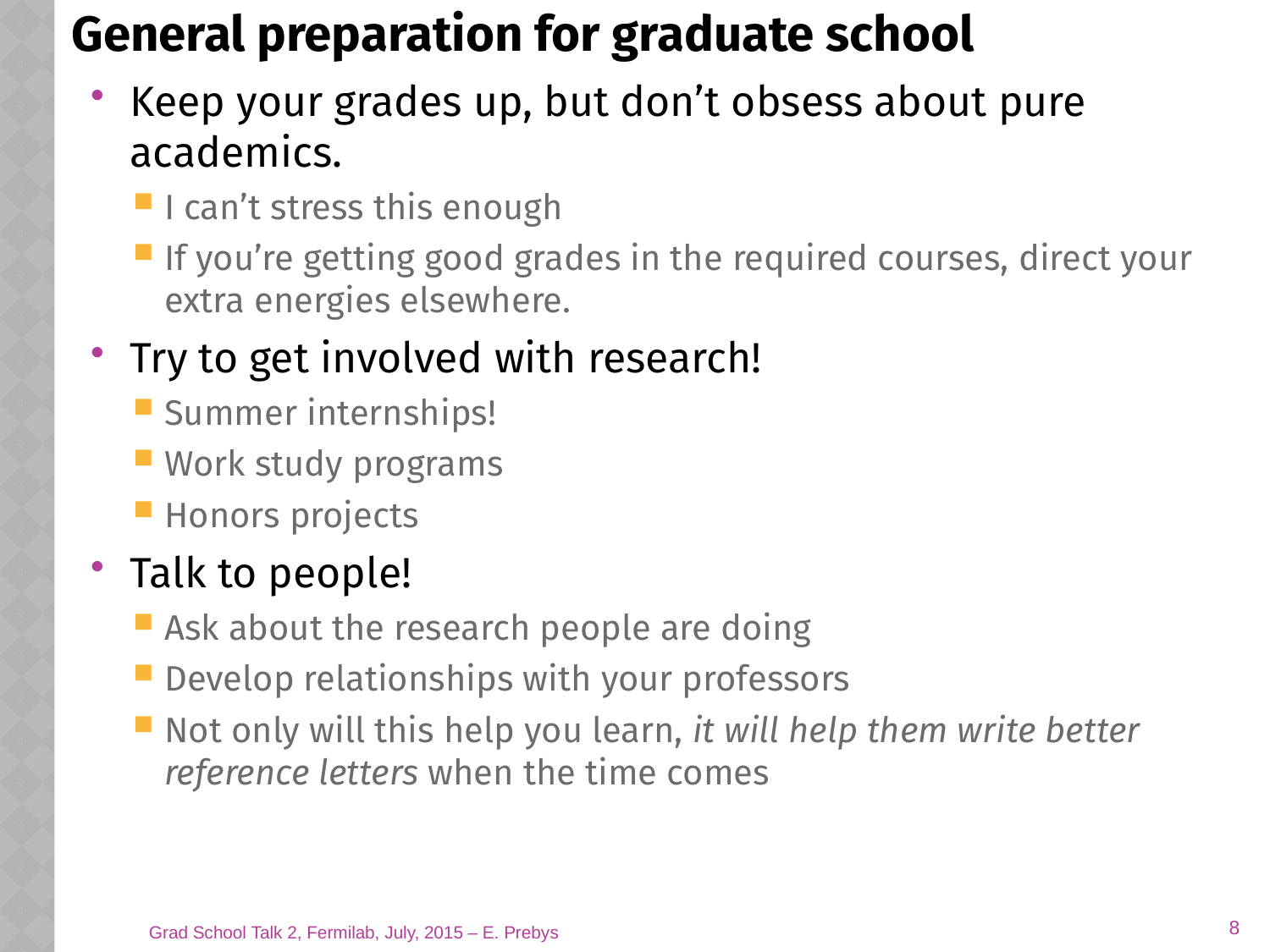

# General preparation for graduate school
Keep your grades up, but don’t obsess about pure academics.
I can’t stress this enough
If you’re getting good grades in the required courses, direct your extra energies elsewhere.
Try to get involved with research!
Summer internships!
Work study programs
Honors projects
Talk to people!
Ask about the research people are doing
Develop relationships with your professors
Not only will this help you learn, it will help them write better reference letters when the time comes
8
Grad School Talk 2, Fermilab, July, 2015 – E. Prebys